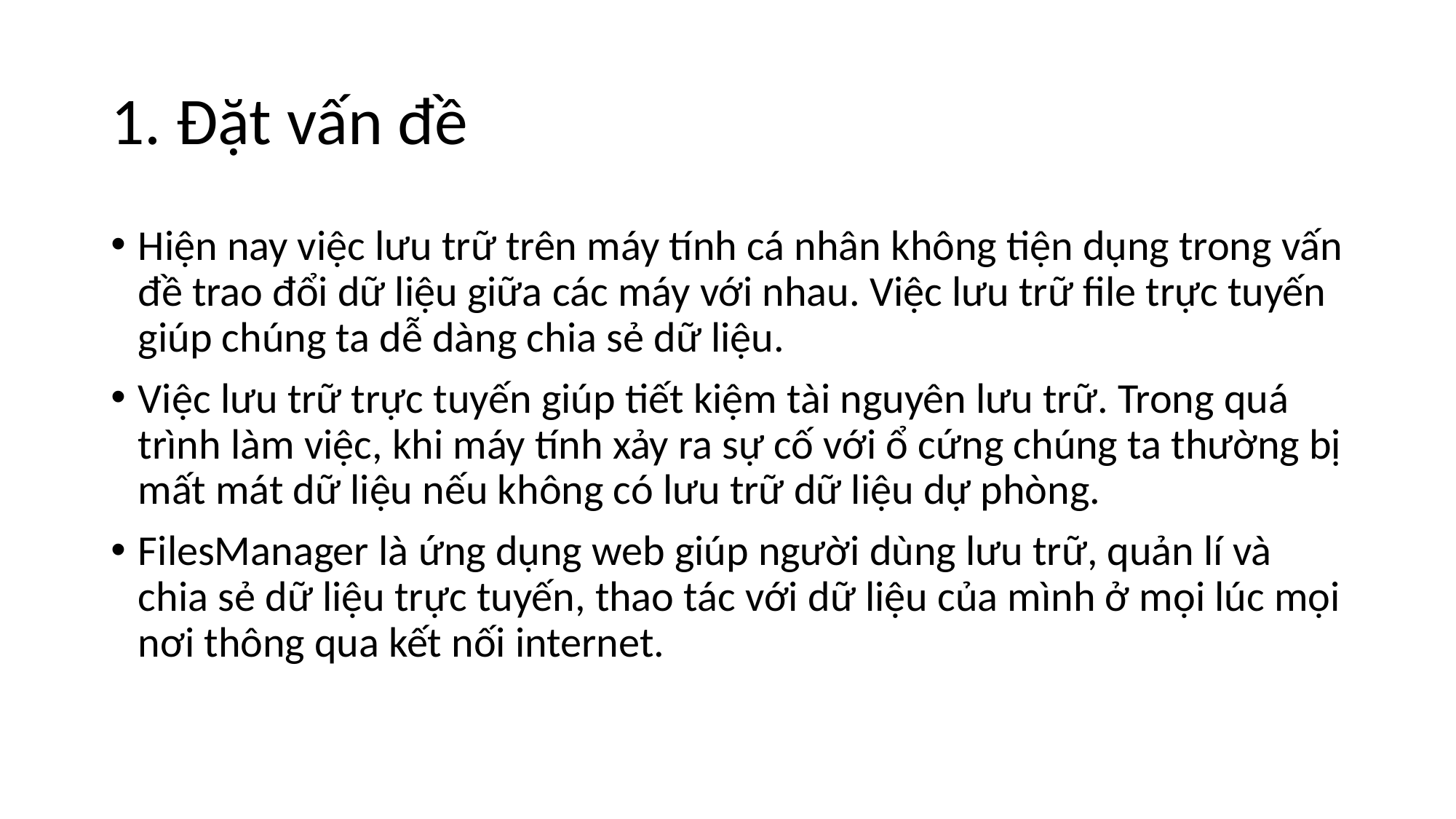

# 1. Đặt vấn đề
Hiện nay việc lưu trữ trên máy tính cá nhân không tiện dụng trong vấn đề trao đổi dữ liệu giữa các máy với nhau. Việc lưu trữ file trực tuyến giúp chúng ta dễ dàng chia sẻ dữ liệu.
Việc lưu trữ trực tuyến giúp tiết kiệm tài nguyên lưu trữ. Trong quá trình làm việc, khi máy tính xảy ra sự cố với ổ cứng chúng ta thường bị mất mát dữ liệu nếu không có lưu trữ dữ liệu dự phòng.
FilesManager là ứng dụng web giúp người dùng lưu trữ, quản lí và chia sẻ dữ liệu trực tuyến, thao tác với dữ liệu của mình ở mọi lúc mọi nơi thông qua kết nối internet.